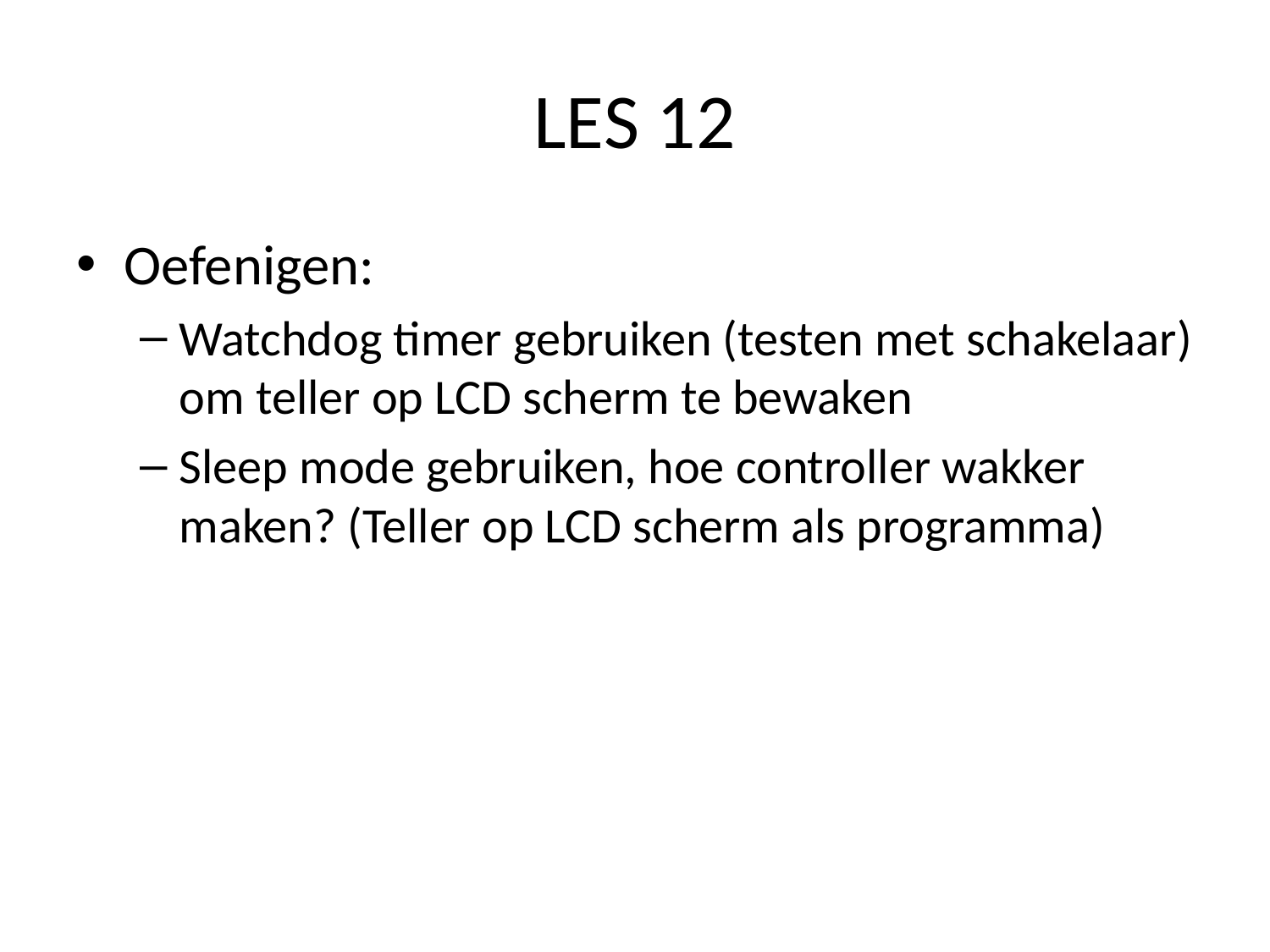

# LES 12
Oefenigen:
Watchdog timer gebruiken (testen met schakelaar) om teller op LCD scherm te bewaken
Sleep mode gebruiken, hoe controller wakker maken? (Teller op LCD scherm als programma)